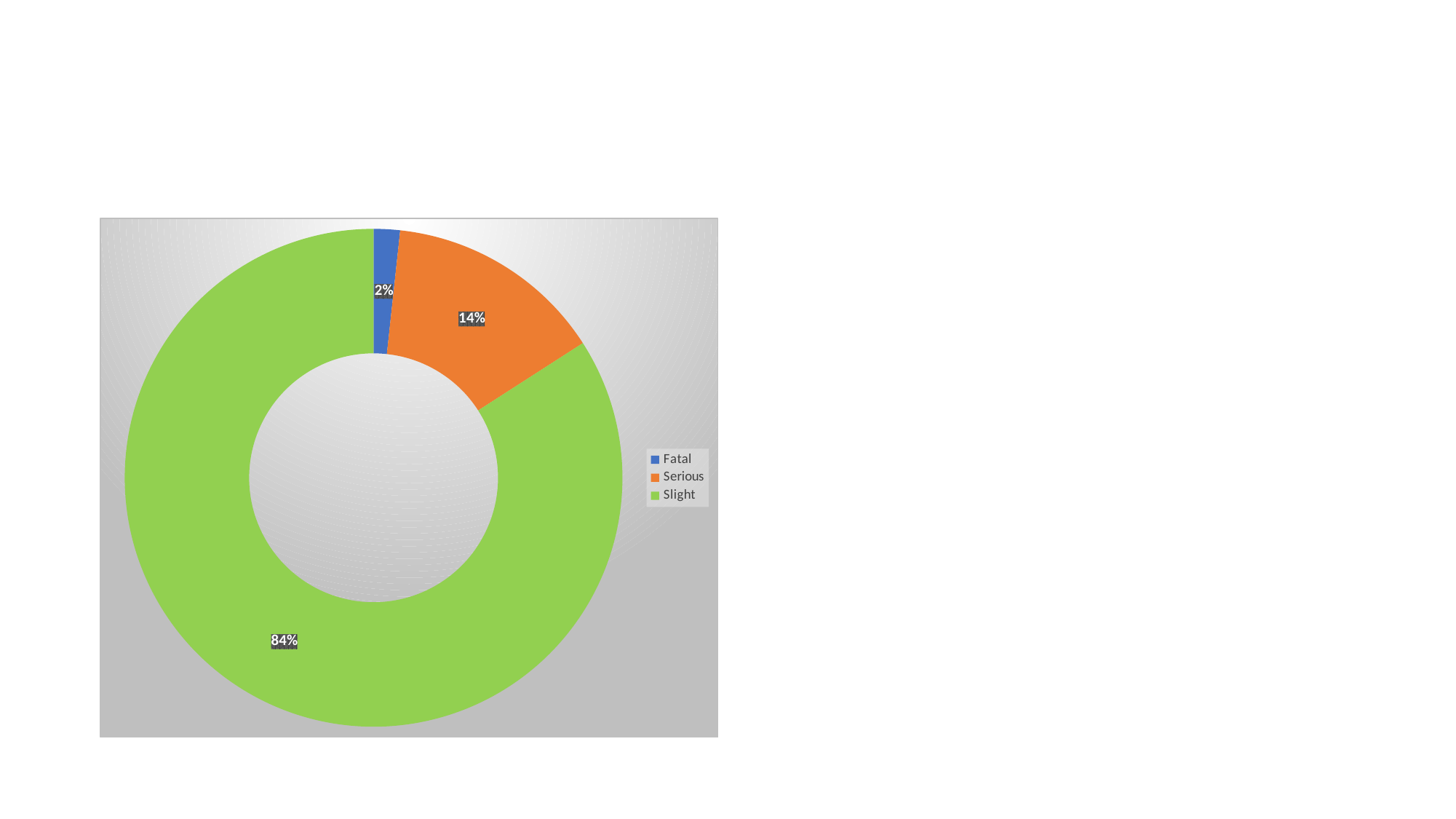

#

### Chart

| Category | %_Sum_of_Casuality |
|---|---|
| Fatal | 0.01707419797933388 |
| Serious | 0.14193719758209256 |
| Slight | 0.8409886044385736 |